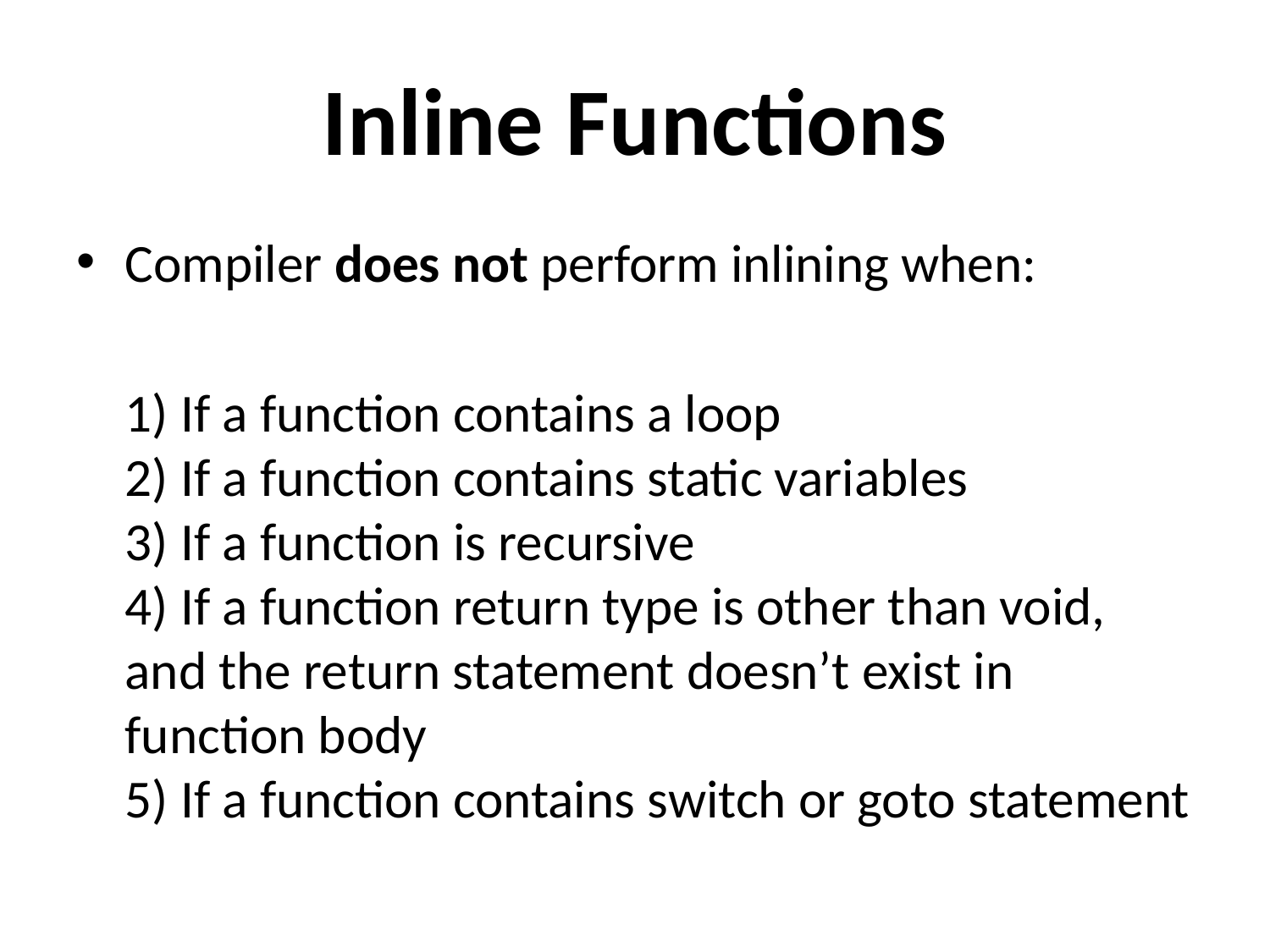

# Inline Functions
Compiler does not perform inlining when:

	1) If a function contains a loop
2) If a function contains static variables
3) If a function is recursive
4) If a function return type is other than void, and the return statement doesn’t exist in function body
5) If a function contains switch or goto statement